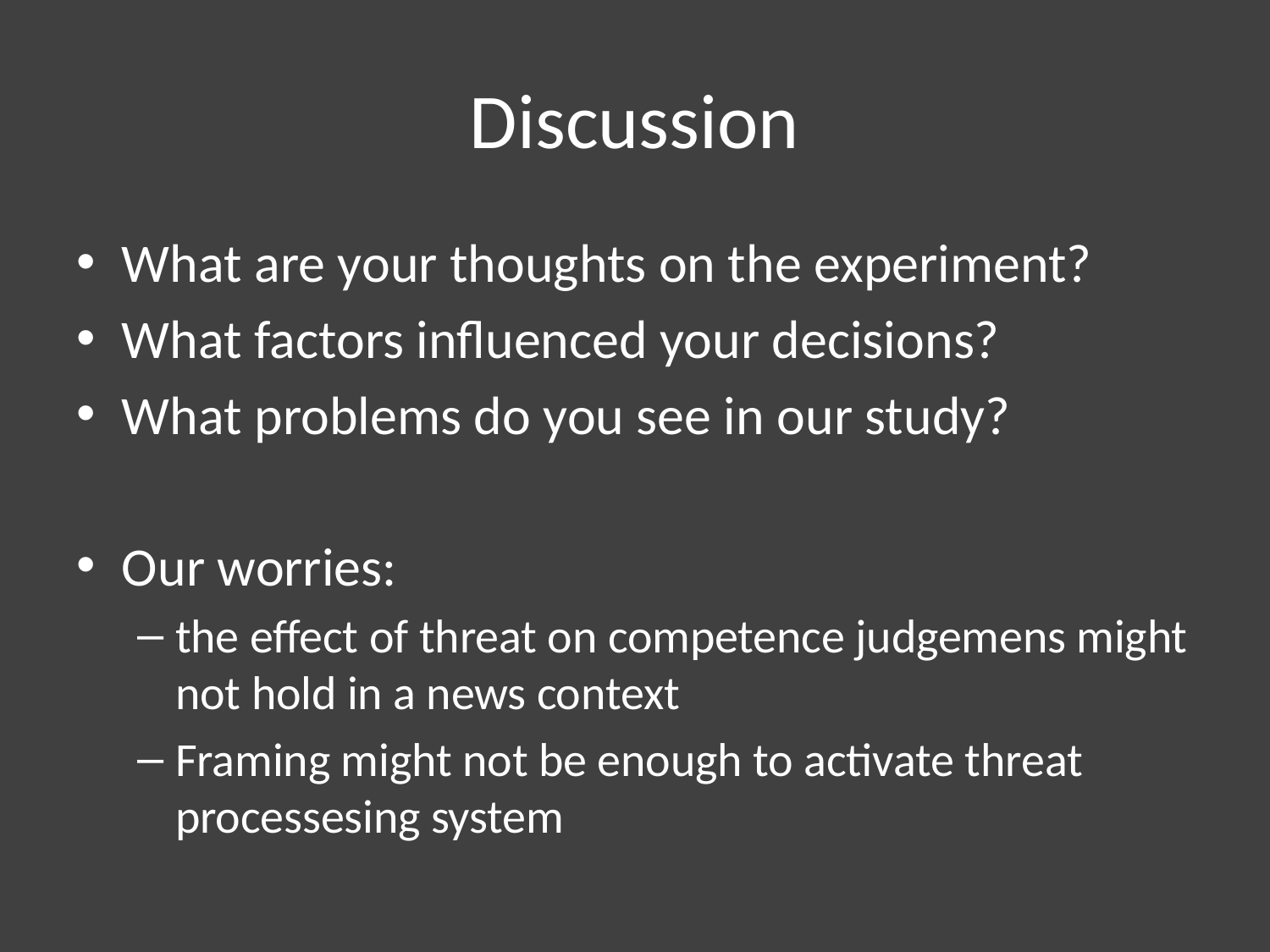

# Discussion
What are your thoughts on the experiment?
What factors influenced your decisions?
What problems do you see in our study?

Our worries:
the effect of threat on competence judgemens might not hold in a news context
Framing might not be enough to activate threat processesing system